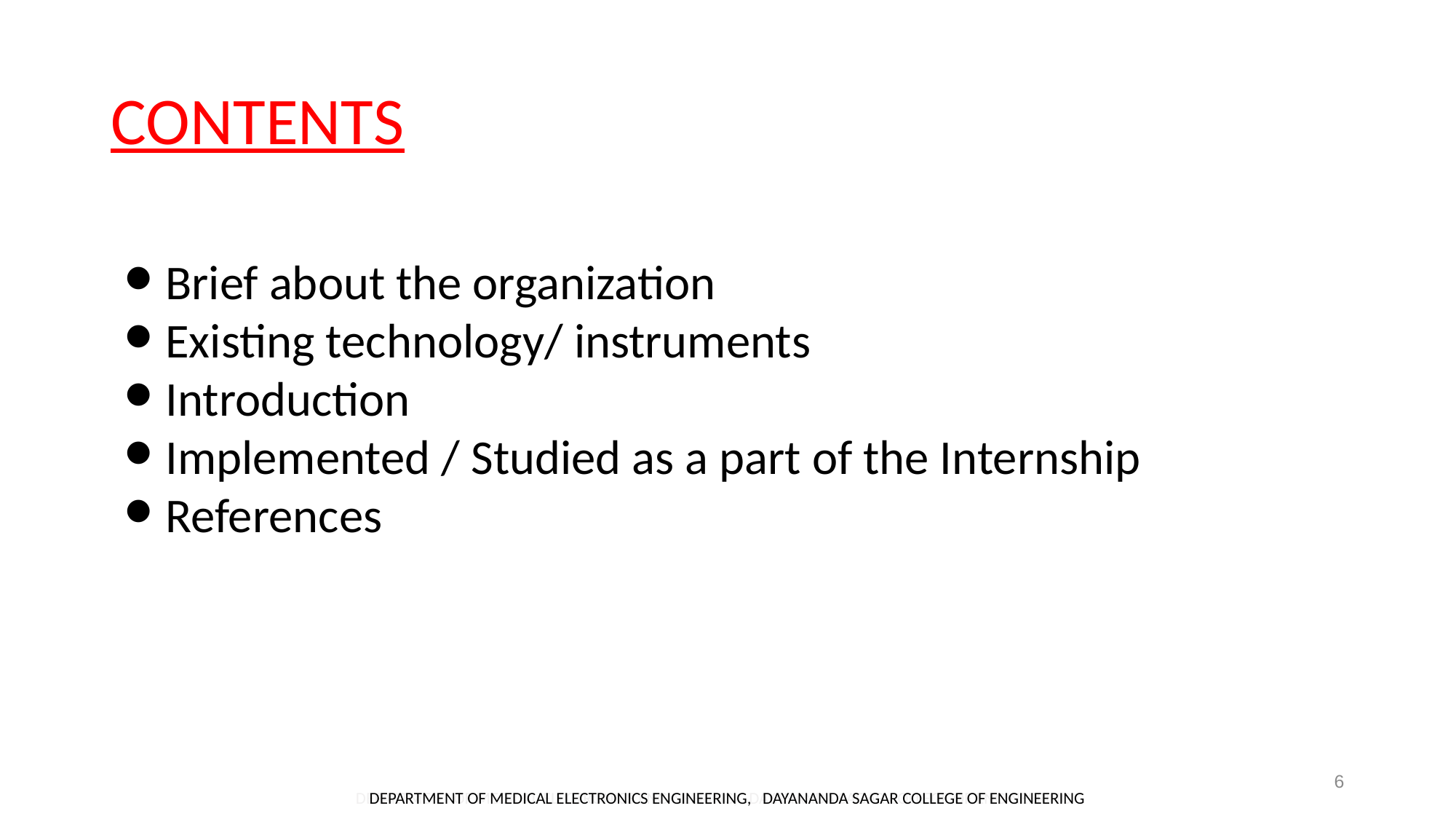

# CONTENTS
Brief about the organization
Existing technology/ instruments
Introduction
Implemented / Studied as a part of the Internship
References

6
DEPARTMENT OF MEDICAL ELECTRONICS ENGINEERING,   DAYANANDA SAGAR COLLEGE OF ENGINEERING
DEPARTMENT OF MEDICAL ELECTRONICS ENGINEERING,   DAYANANDA SAGAR COLLEGE OF ENGINEERING